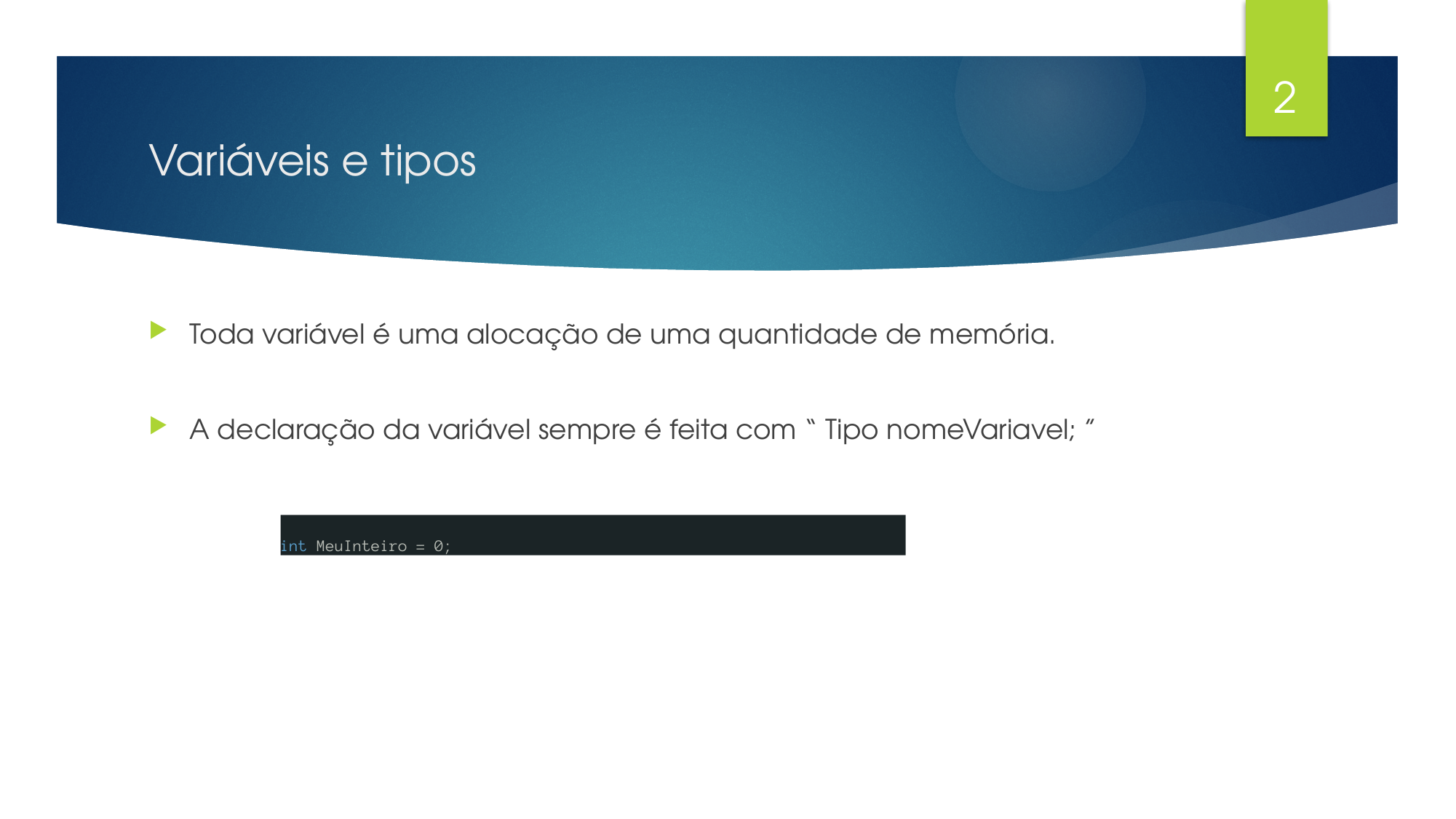

2
# Variáveis e tipos
Toda variável é uma alocação de uma quantidade de memória.

A declaração da variável sempre é feita com “ Tipo nomeVariavel; ”

int MeuInteiro = 0;